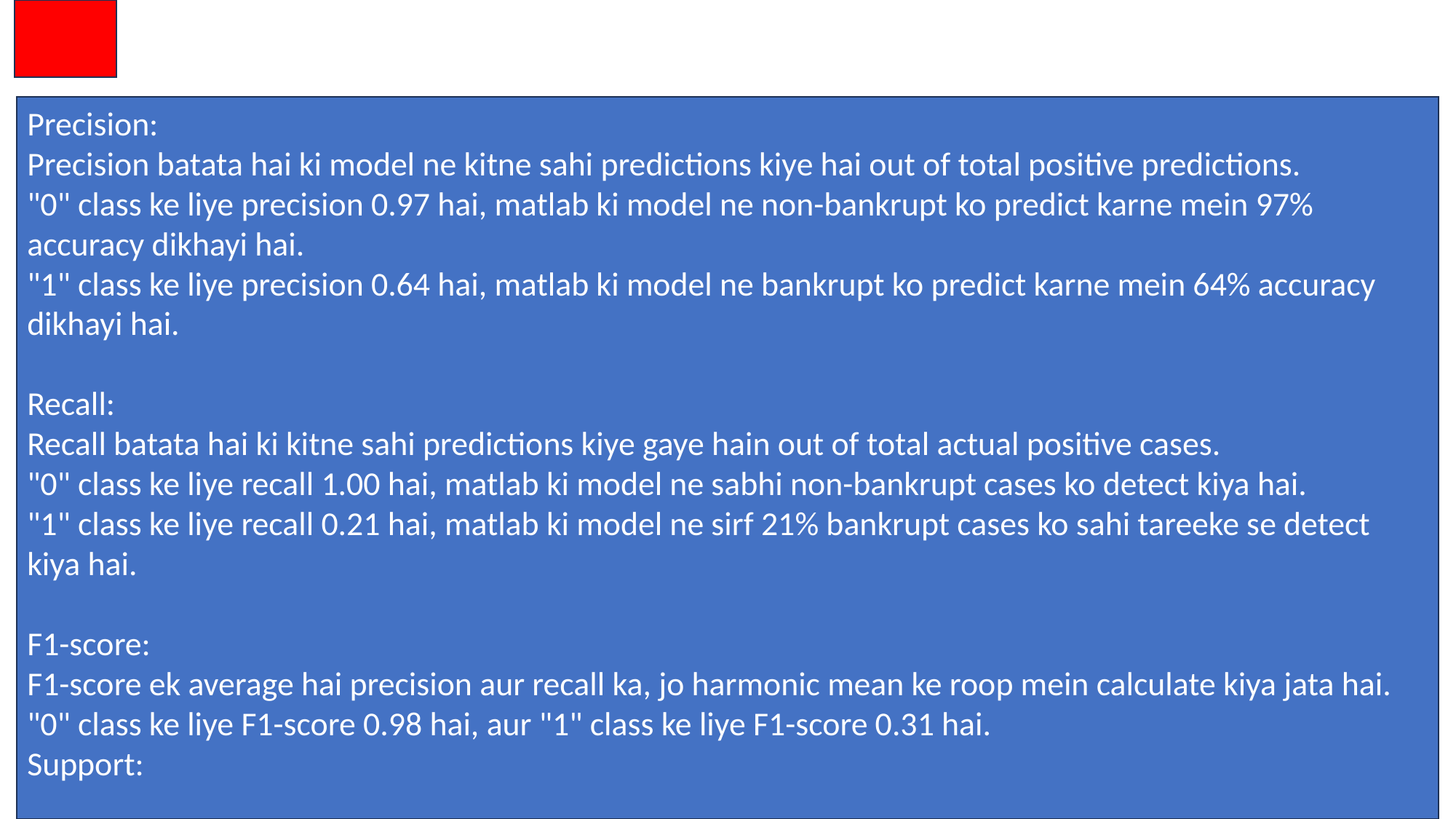

Precision:
Precision batata hai ki model ne kitne sahi predictions kiye hai out of total positive predictions.
"0" class ke liye precision 0.97 hai, matlab ki model ne non-bankrupt ko predict karne mein 97% accuracy dikhayi hai.
"1" class ke liye precision 0.64 hai, matlab ki model ne bankrupt ko predict karne mein 64% accuracy dikhayi hai.

Recall:
Recall batata hai ki kitne sahi predictions kiye gaye hain out of total actual positive cases.
"0" class ke liye recall 1.00 hai, matlab ki model ne sabhi non-bankrupt cases ko detect kiya hai.
"1" class ke liye recall 0.21 hai, matlab ki model ne sirf 21% bankrupt cases ko sahi tareeke se detect kiya hai.

F1-score:
F1-score ek average hai precision aur recall ka, jo harmonic mean ke roop mein calculate kiya jata hai.
"0" class ke liye F1-score 0.98 hai, aur "1" class ke liye F1-score 0.31 hai.
Support: